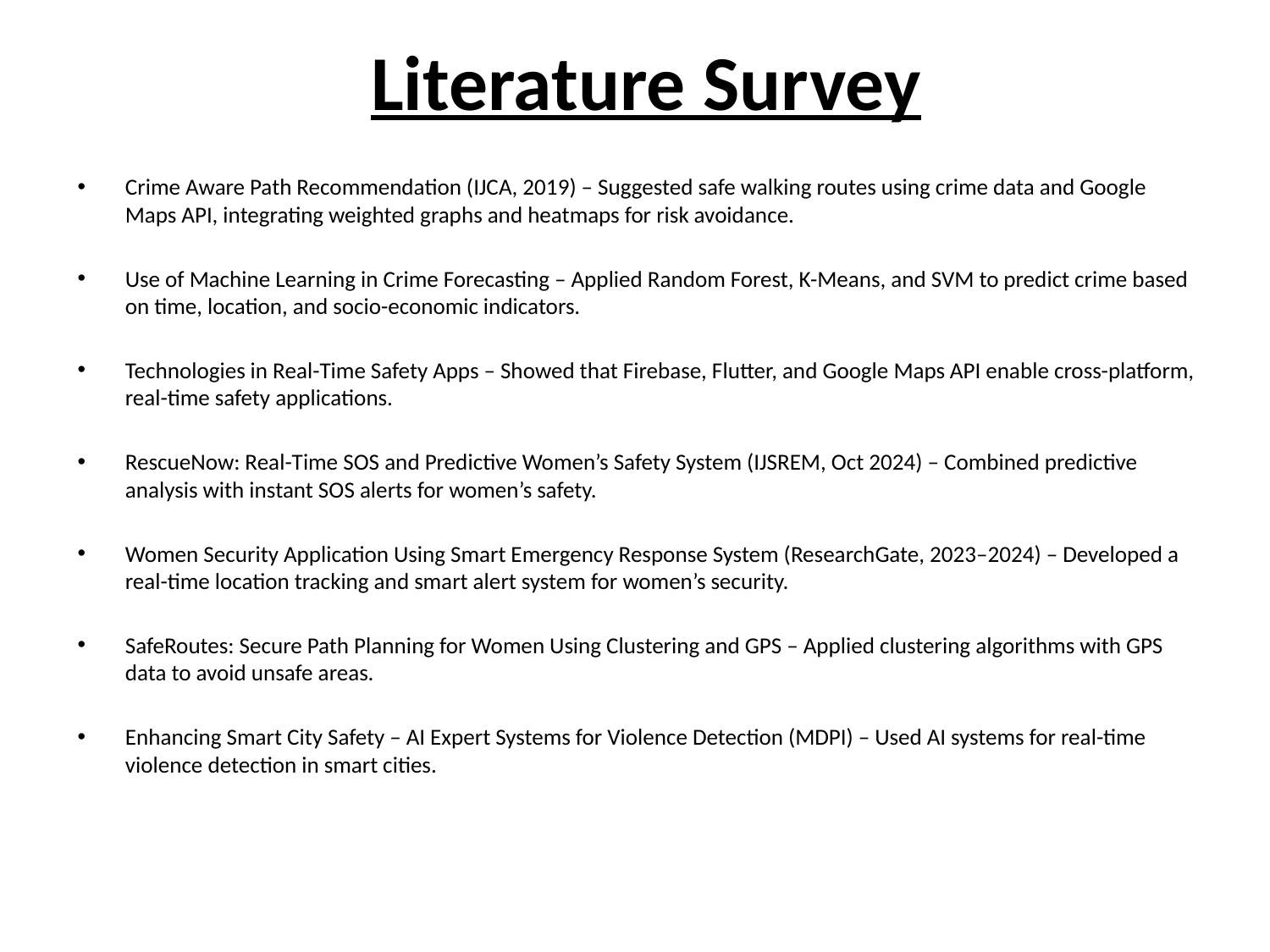

# Literature Survey
Crime Aware Path Recommendation (IJCA, 2019) – Suggested safe walking routes using crime data and Google Maps API, integrating weighted graphs and heatmaps for risk avoidance.

Use of Machine Learning in Crime Forecasting – Applied Random Forest, K-Means, and SVM to predict crime based on time, location, and socio-economic indicators.

Technologies in Real-Time Safety Apps – Showed that Firebase, Flutter, and Google Maps API enable cross-platform, real-time safety applications.

RescueNow: Real-Time SOS and Predictive Women’s Safety System (IJSREM, Oct 2024) – Combined predictive analysis with instant SOS alerts for women’s safety.

Women Security Application Using Smart Emergency Response System (ResearchGate, 2023–2024) – Developed a real-time location tracking and smart alert system for women’s security.

SafeRoutes: Secure Path Planning for Women Using Clustering and GPS – Applied clustering algorithms with GPS data to avoid unsafe areas.

Enhancing Smart City Safety – AI Expert Systems for Violence Detection (MDPI) – Used AI systems for real-time violence detection in smart cities.